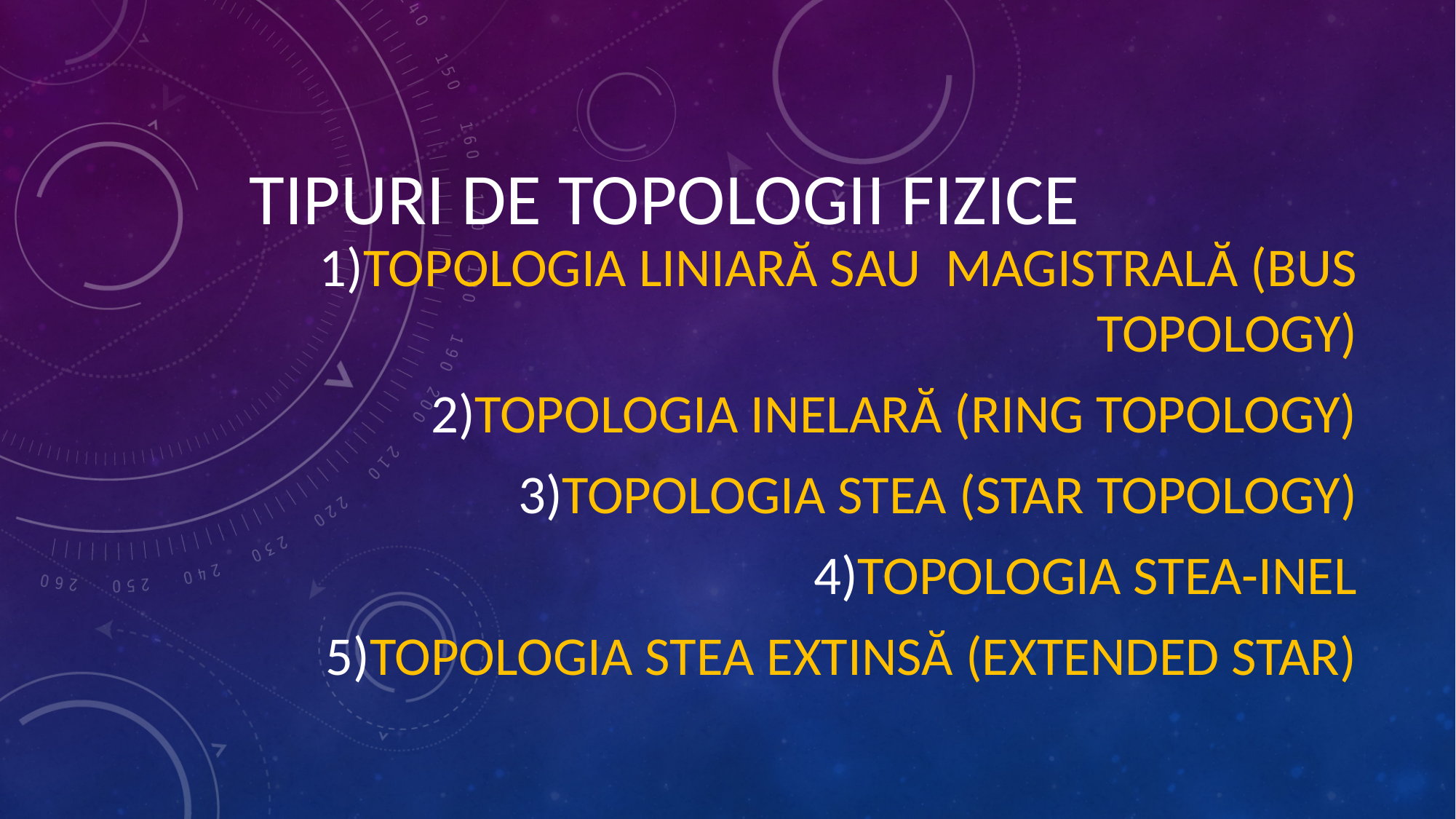

# Tipuri de topologii fizice
Topologia liniară sau  magistrală (Bus Topology)
Topologia inelară (Ring Topology)
Topologia stea (Star Topology)
Topologia stea-inel
Topologia stea extinsă (Extended Star)